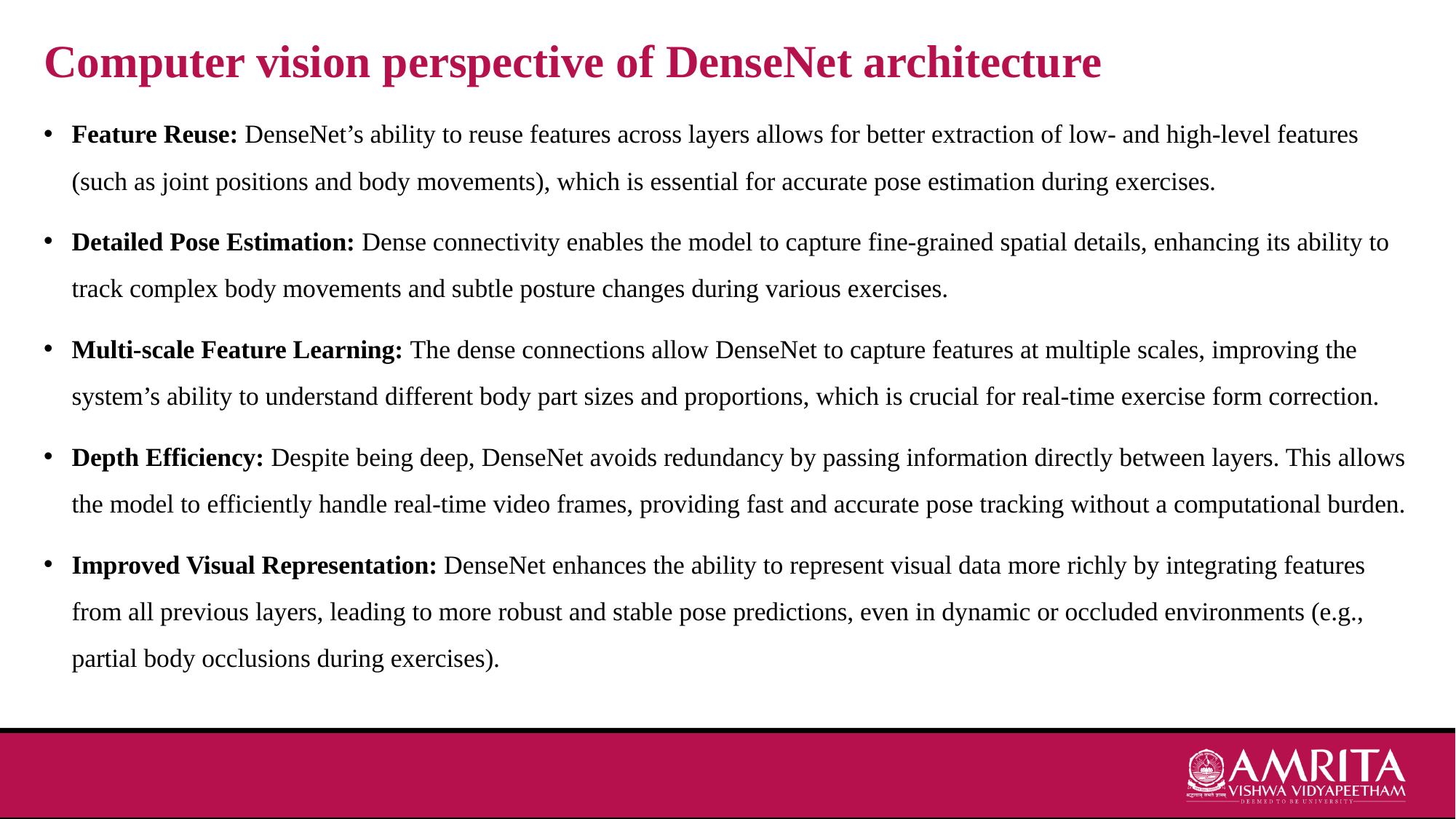

Computer vision perspective of DenseNet architecture
Feature Reuse: DenseNet’s ability to reuse features across layers allows for better extraction of low- and high-level features (such as joint positions and body movements), which is essential for accurate pose estimation during exercises.
Detailed Pose Estimation: Dense connectivity enables the model to capture fine-grained spatial details, enhancing its ability to track complex body movements and subtle posture changes during various exercises.
Multi-scale Feature Learning: The dense connections allow DenseNet to capture features at multiple scales, improving the system’s ability to understand different body part sizes and proportions, which is crucial for real-time exercise form correction.
Depth Efficiency: Despite being deep, DenseNet avoids redundancy by passing information directly between layers. This allows the model to efficiently handle real-time video frames, providing fast and accurate pose tracking without a computational burden.
Improved Visual Representation: DenseNet enhances the ability to represent visual data more richly by integrating features from all previous layers, leading to more robust and stable pose predictions, even in dynamic or occluded environments (e.g., partial body occlusions during exercises).